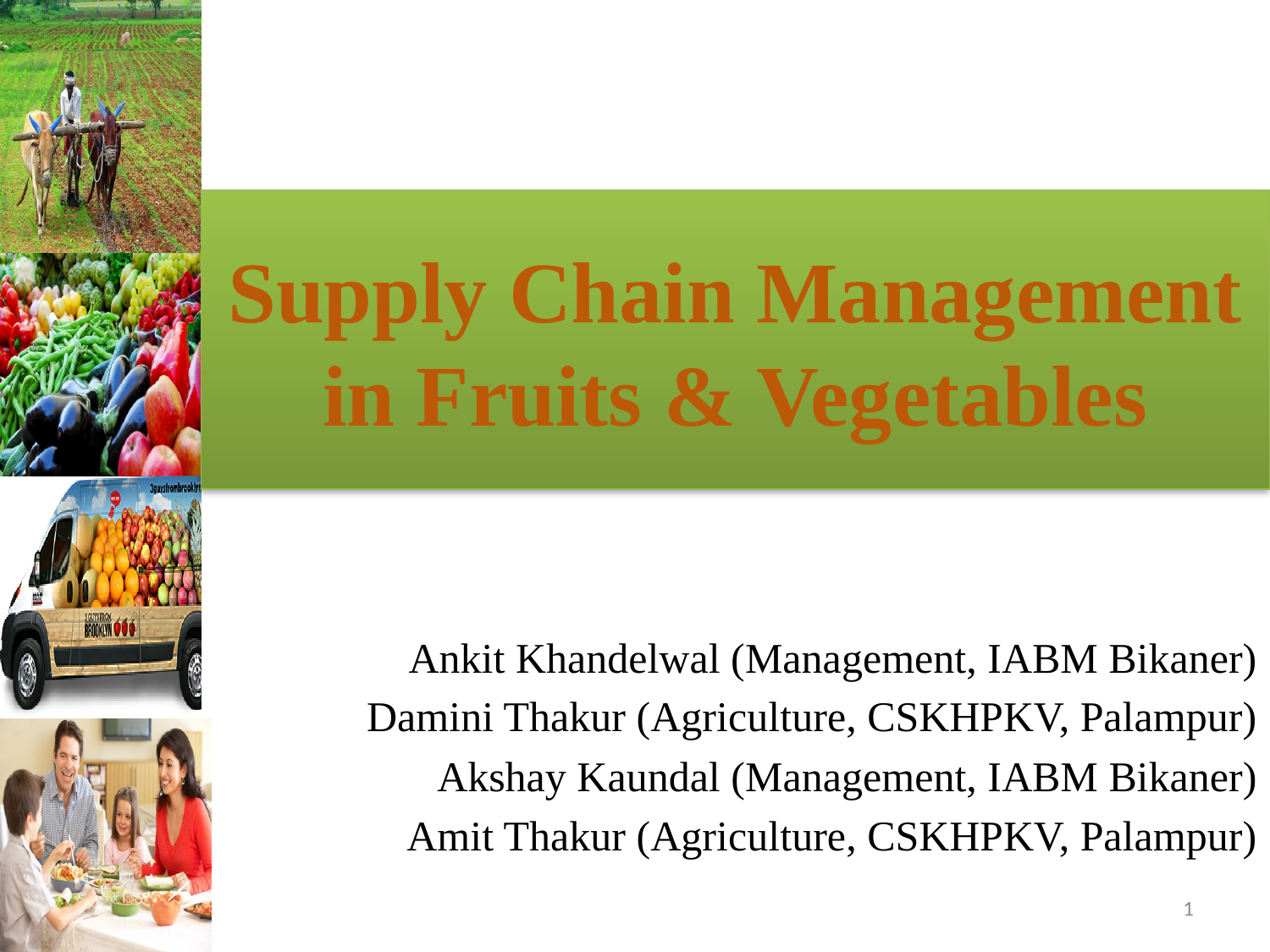

# Supply Chain Management in Fruits & Vegetables
Ankit Khandelwal (Management, IABM Bikaner)
Damini Thakur (Agriculture, CSKHPKV, Palampur)
Akshay Kaundal (Management, IABM Bikaner)
Amit Thakur (Agriculture, CSKHPKV, Palampur)

1